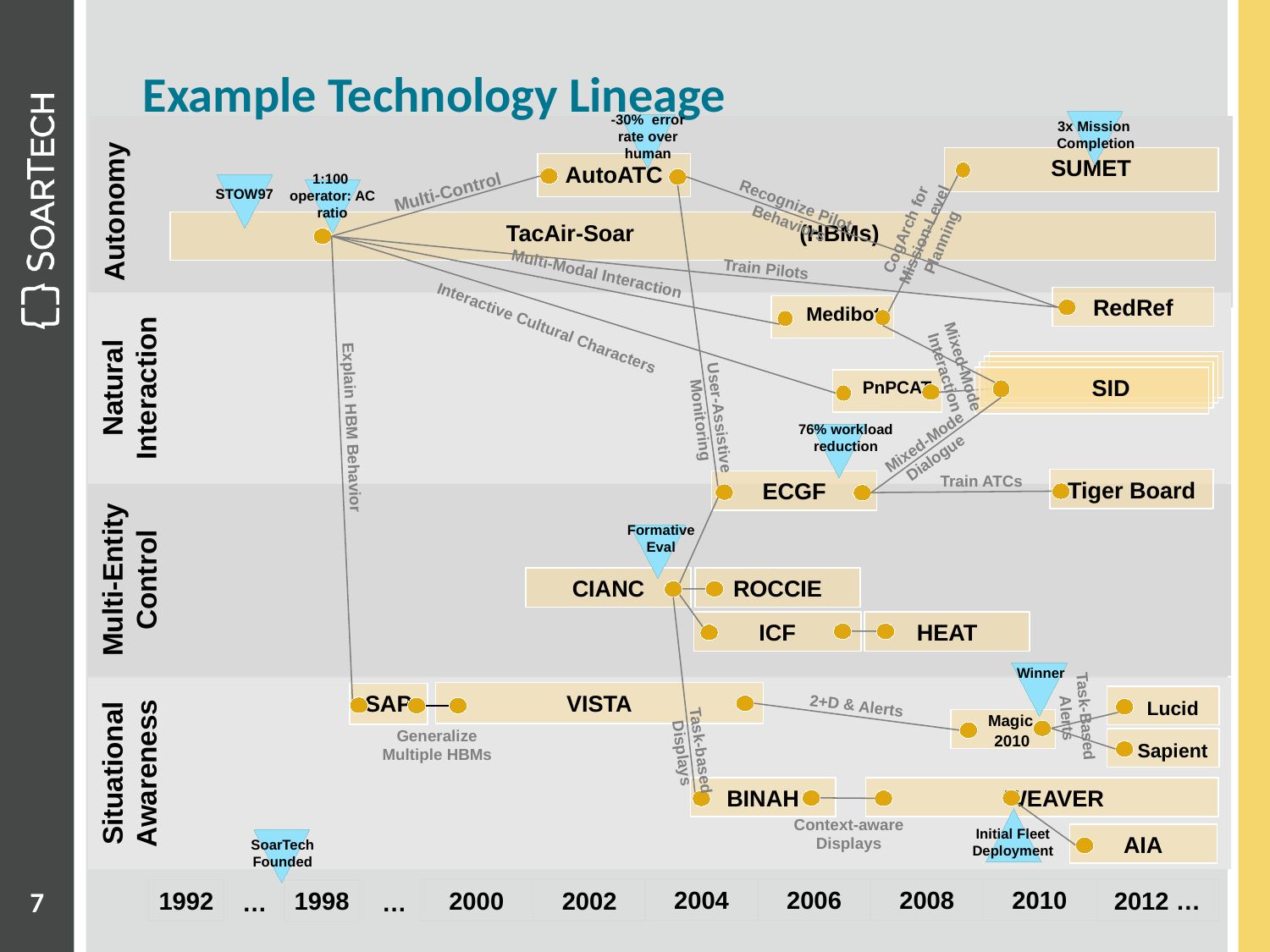

Autonomy
Natural Interaction
Multi-Entity
Control
# Example Technology Lineage
-30%  error
rate over
human

3x Mission
Completion

   SUMET

AutoATC

1:100
operator: AC
ratio

Multi-Control

STOW97
Recognize Pilot
Behaviors
CogArch for
Mission-Level
Planning
Situational
Awareness
TacAir-Soar                          (HBMs)

Train Pilots
Multi-Modal Interaction
RedRef

    Medibot

Interactive Cultural Characters
Mixed-Mode
Interaction

      SID

    PnPCAT

User-Assistive
Monitoring
Explain HBM Behavior
76% workload
reduction

Mixed-Mode
Dialogue
Train ATCs
Tiger Board

ECGF

Formative
Eval

CIANC

ROCCIE

ICF

HEAT

Winner

VISTA

SAP

   Lucid

2+D & Alerts
Task-Based
Alerts

   Magic
    2010

Generalize
Multiple HBMs
Task-based
Displays
   Sapient

BINAH

    WEAVER

Context-aware
Displays

Initial Fleet
Deployment
AIA

SoarTech
Founded

7
2004
2006
2008
2010
2000
2002
2012 …
1992
1998
…
…